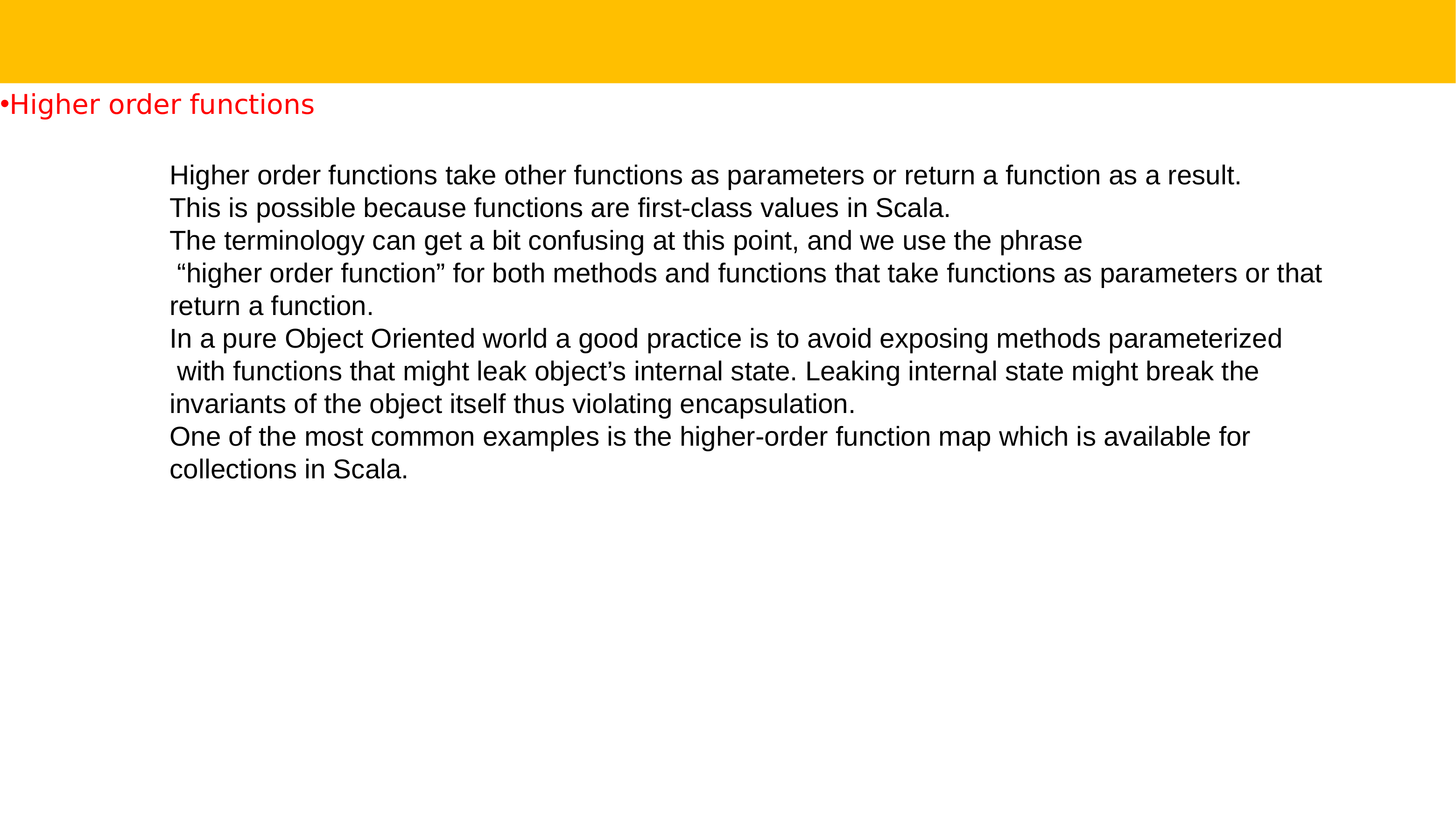

Higher order functions
Higher order functions take other functions as parameters or return a function as a result.
This is possible because functions are first-class values in Scala.
The terminology can get a bit confusing at this point, and we use the phrase
 “higher order function” for both methods and functions that take functions as parameters or that return a function.
In a pure Object Oriented world a good practice is to avoid exposing methods parameterized
 with functions that might leak object’s internal state. Leaking internal state might break the invariants of the object itself thus violating encapsulation.
One of the most common examples is the higher-order function map which is available for collections in Scala.